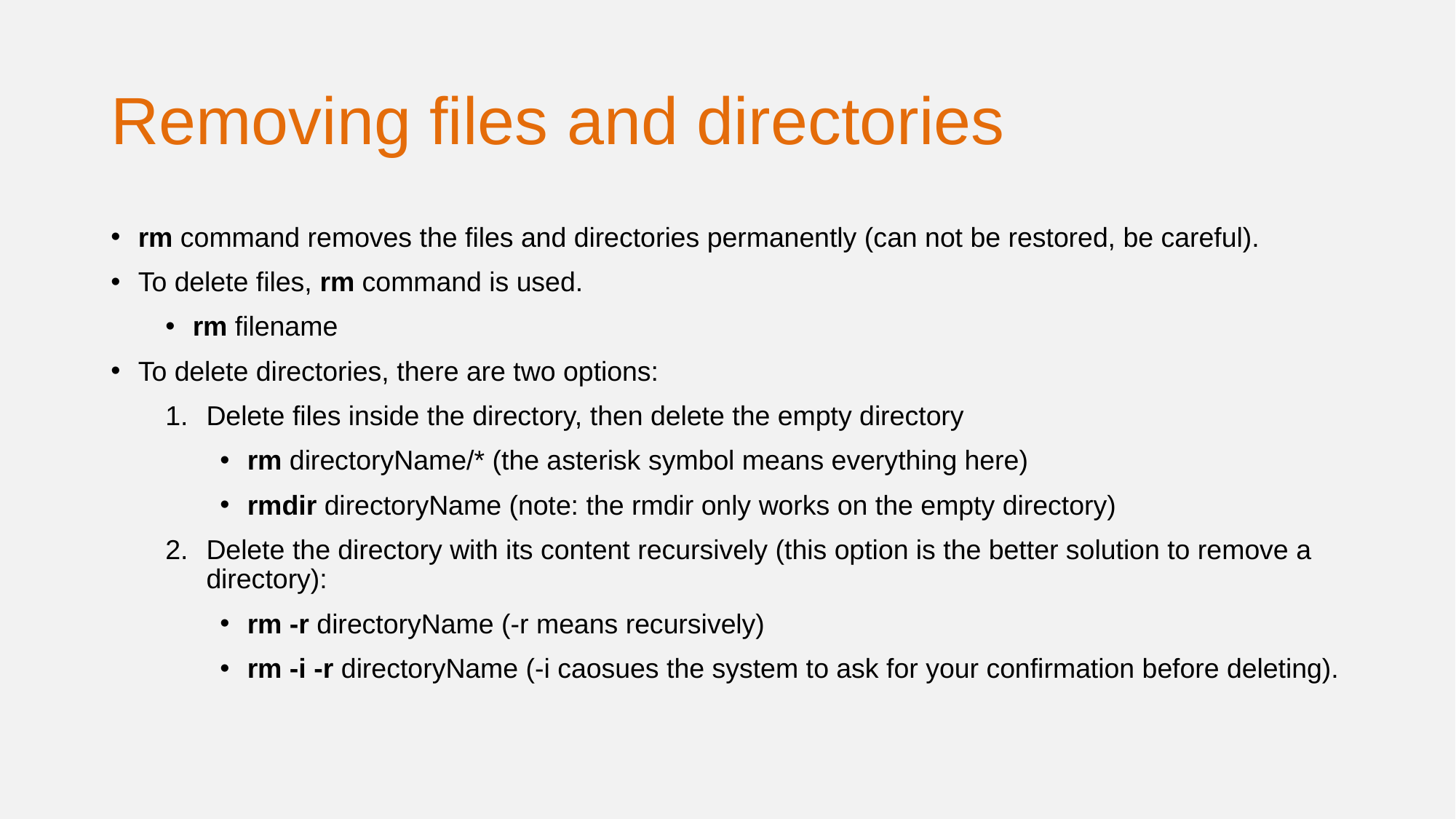

Removing files and directories
rm command removes the files and directories permanently (can not be restored, be careful).
To delete files, rm command is used.
rm filename
To delete directories, there are two options:
Delete files inside the directory, then delete the empty directory
rm directoryName/* (the asterisk symbol means everything here)
rmdir directoryName (note: the rmdir only works on the empty directory)
Delete the directory with its content recursively (this option is the better solution to remove a directory):
rm -r directoryName (-r means recursively)
rm -i -r directoryName (-i caosues the system to ask for your confirmation before deleting).